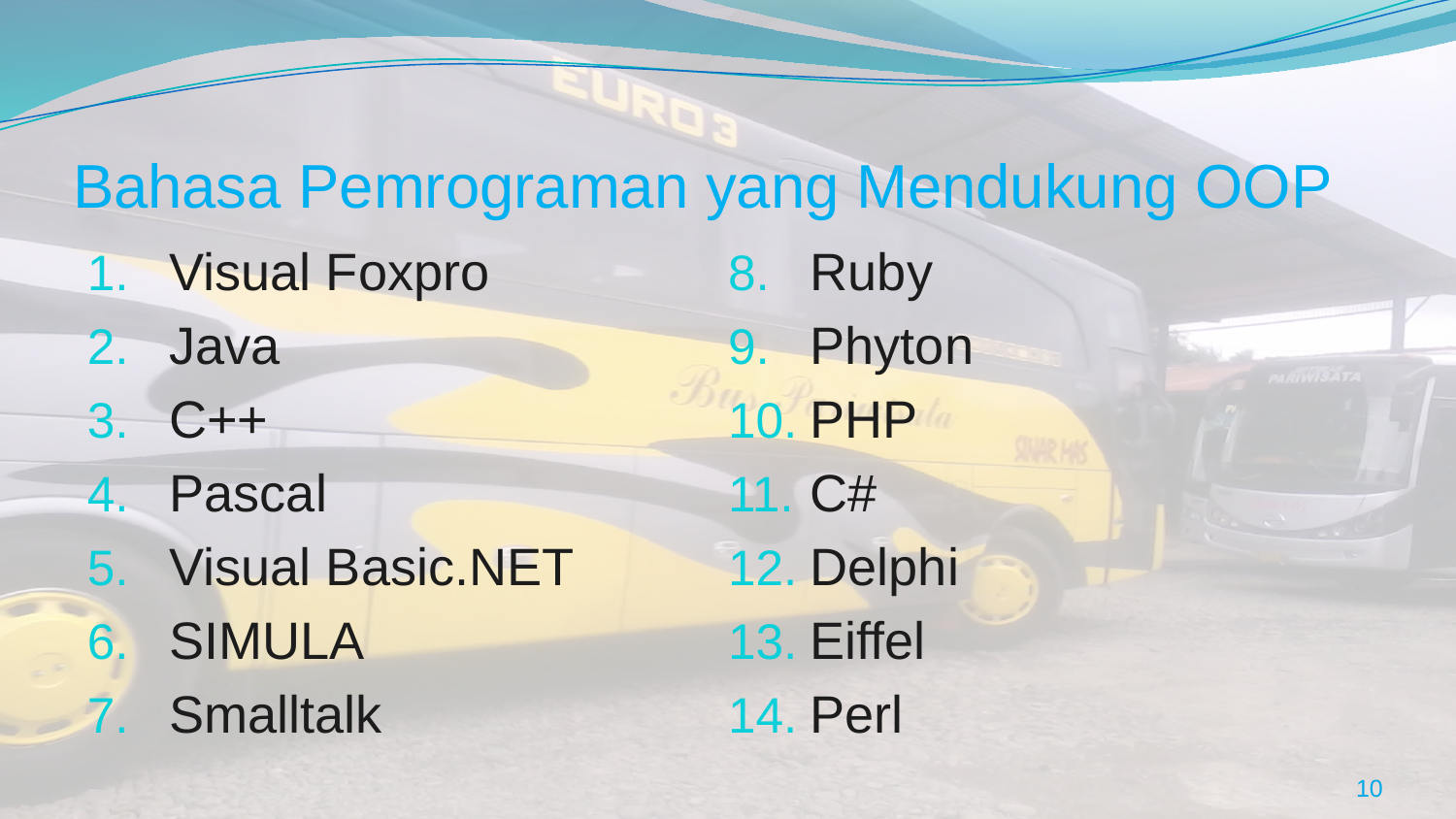

# Bahasa Pemrograman yang Mendukung OOP
Visual Foxpro
Java
C++
Pascal
Visual Basic.NET
SIMULA
Smalltalk
Ruby
Phyton
PHP
C#
Delphi
Eiffel
Perl
10